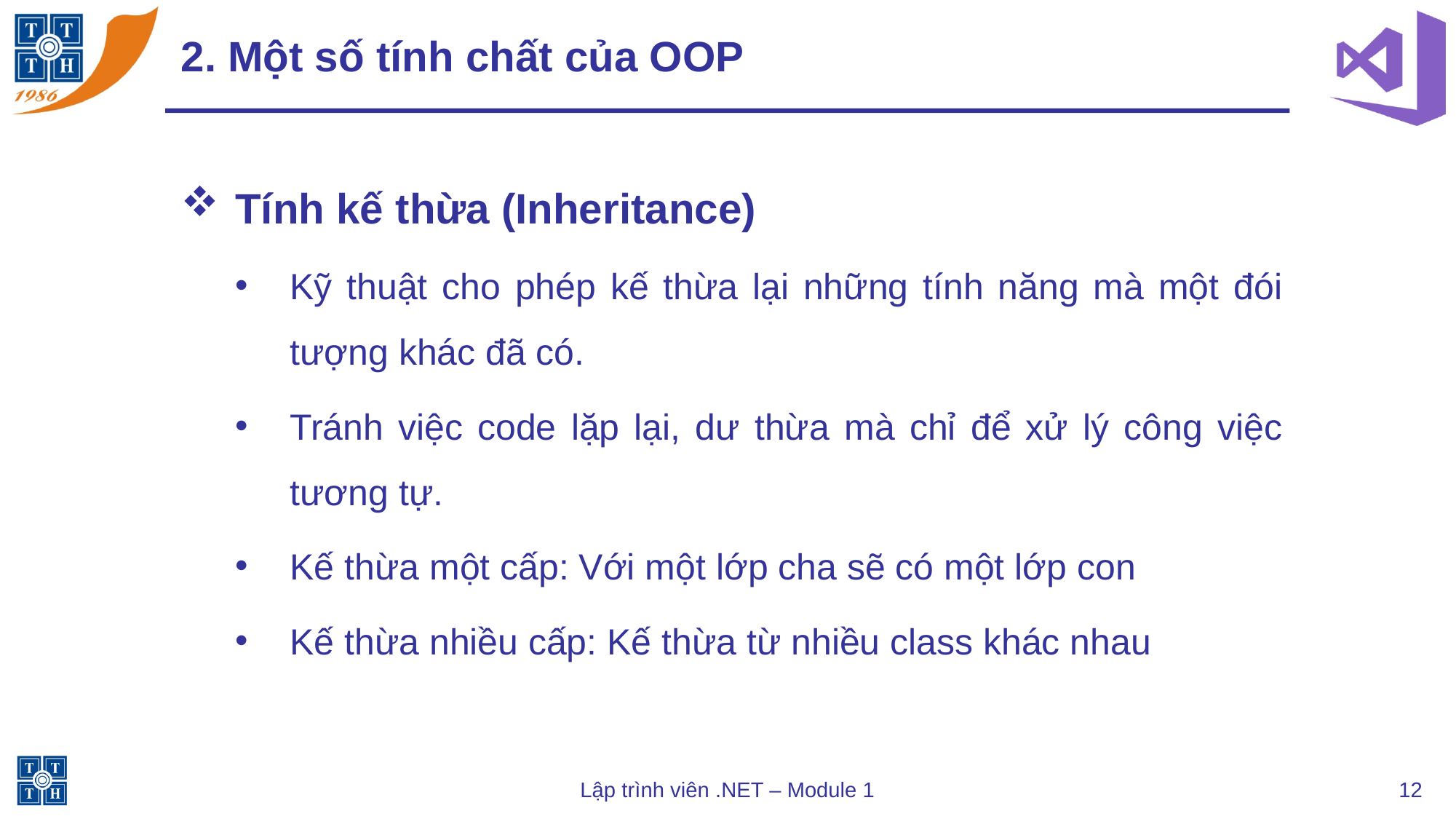

# 2. Một số tính chất của OOP
Tính kế thừa (Inheritance)
Kỹ thuật cho phép kế thừa lại những tính năng mà một đói tượng khác đã có.
Tránh việc code lặp lại, dư thừa mà chỉ để xử lý công việc tương tự.
Kế thừa một cấp: Với một lớp cha sẽ có một lớp con
Kế thừa nhiều cấp: Kế thừa từ nhiều class khác nhau